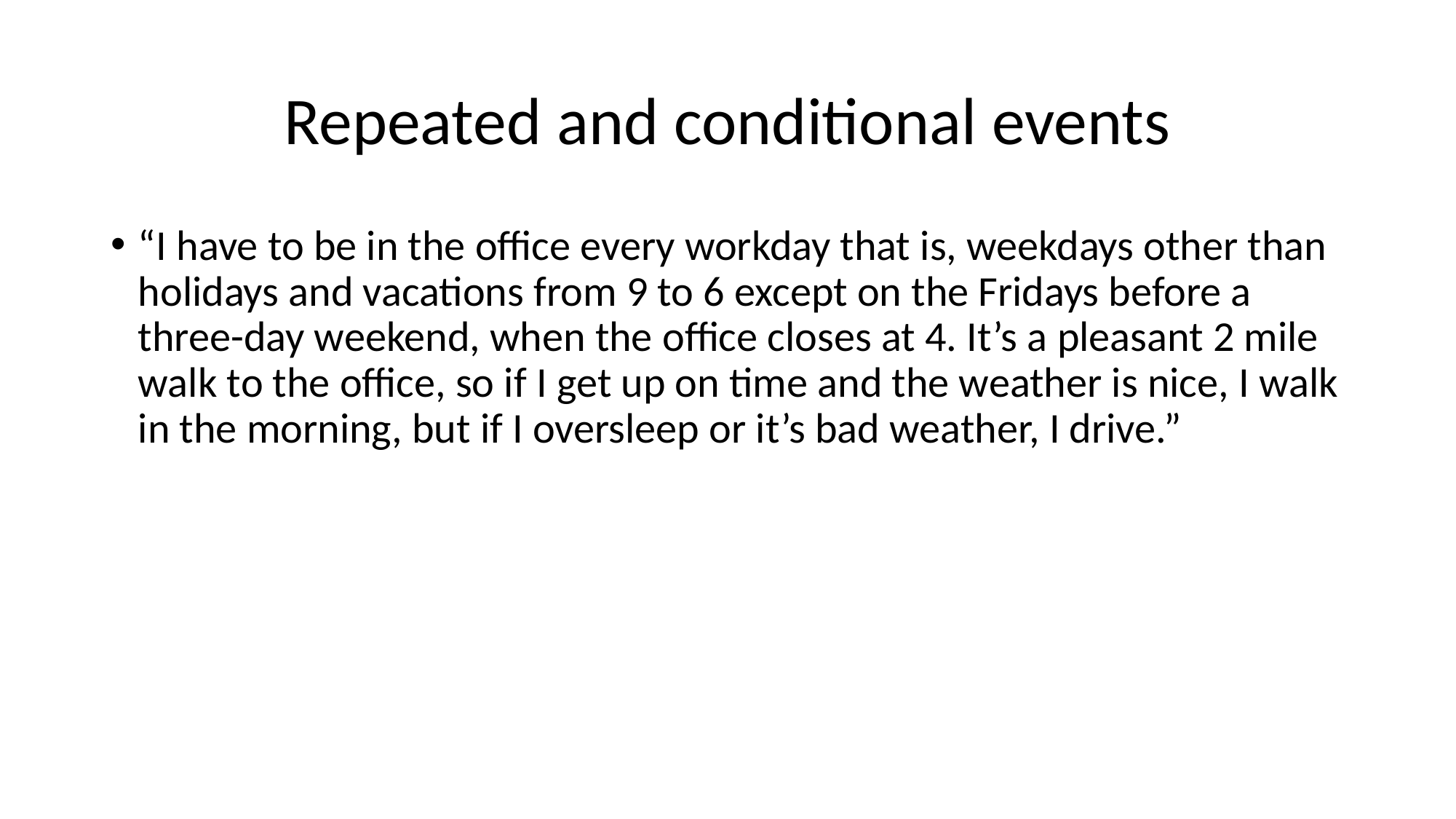

# Repeated and conditional events
“I have to be in the office every workday that is, weekdays other than holidays and vacations from 9 to 6 except on the Fridays before a three-day weekend, when the office closes at 4. It’s a pleasant 2 mile walk to the office, so if I get up on time and the weather is nice, I walk in the morning, but if I oversleep or it’s bad weather, I drive.”